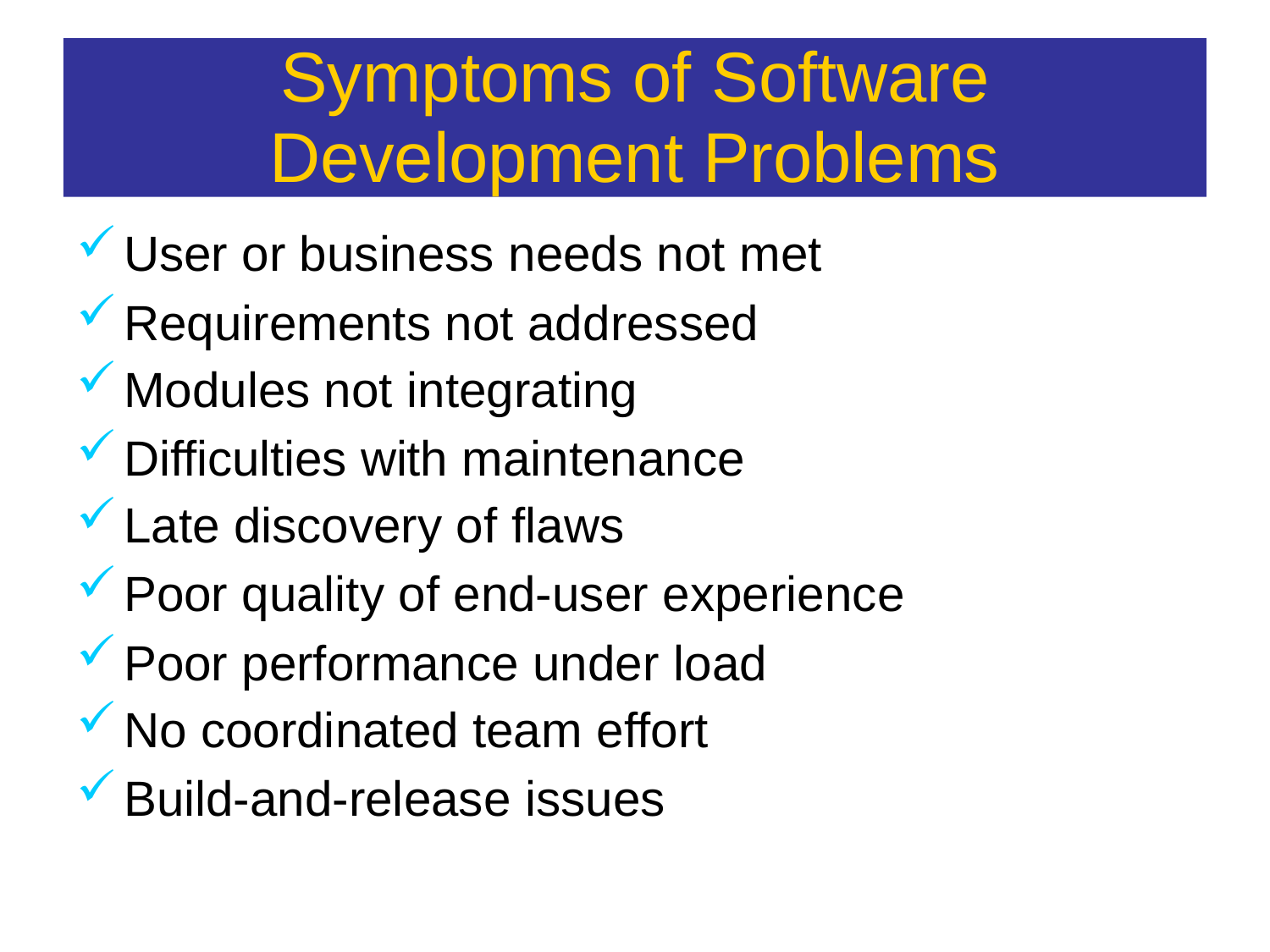

Symptoms of Software
Development Problems
User or business needs not met
Requirements not addressed
Modules not integrating
Difficulties with maintenance
Late discovery of flaws
Poor quality of end-user experience
Poor performance under load
No coordinated team effort
Build-and-release issues